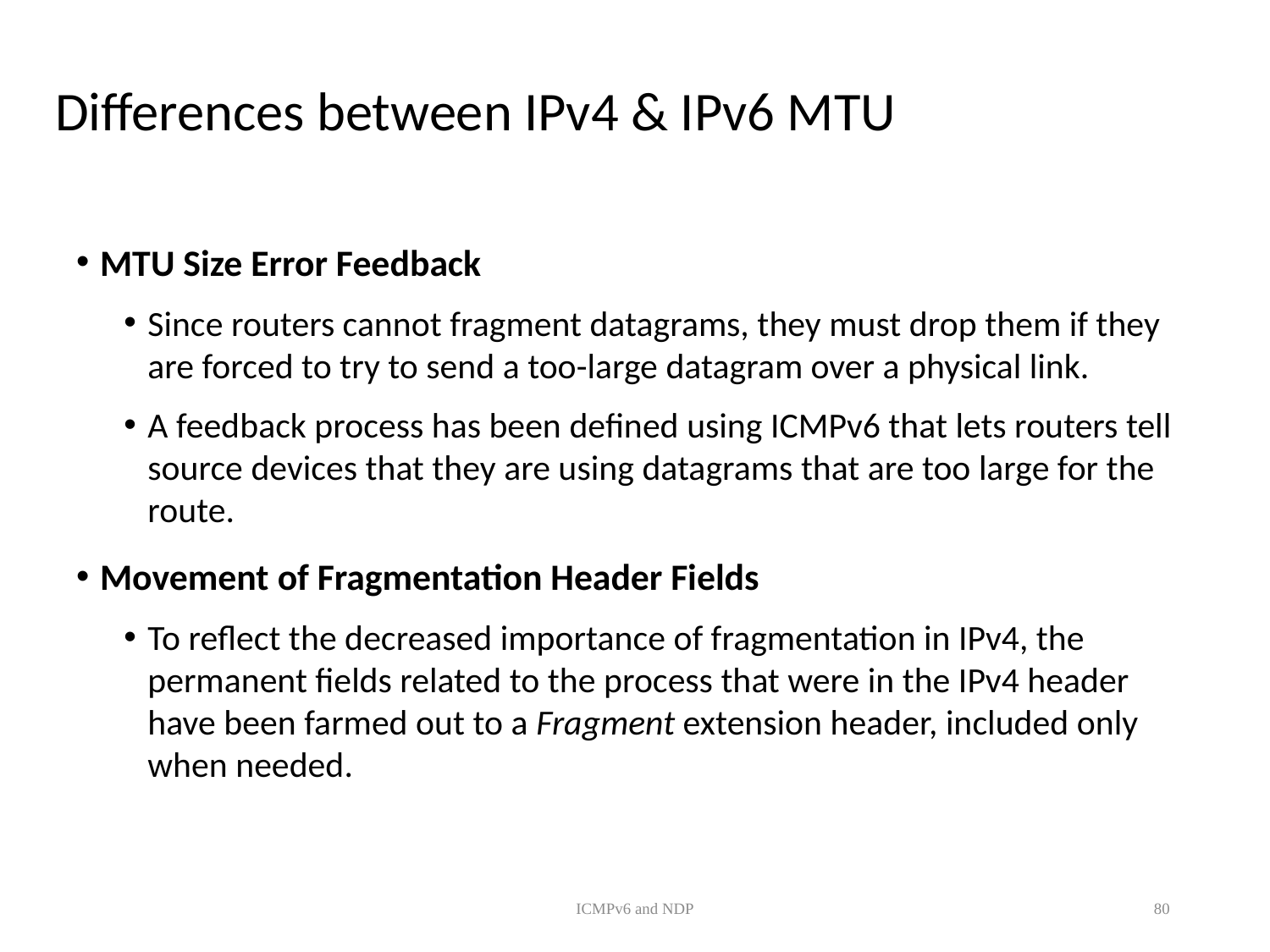

# Differences between IPv4 & IPv6 MTU
MTU Size Error Feedback
Since routers cannot fragment datagrams, they must drop them if they are forced to try to send a too-large datagram over a physical link.
A feedback process has been defined using ICMPv6 that lets routers tell source devices that they are using datagrams that are too large for the route.
Movement of Fragmentation Header Fields
To reflect the decreased importance of fragmentation in IPv4, the permanent fields related to the process that were in the IPv4 header have been farmed out to a Fragment extension header, included only when needed.

ICMPv6 and NDP
80